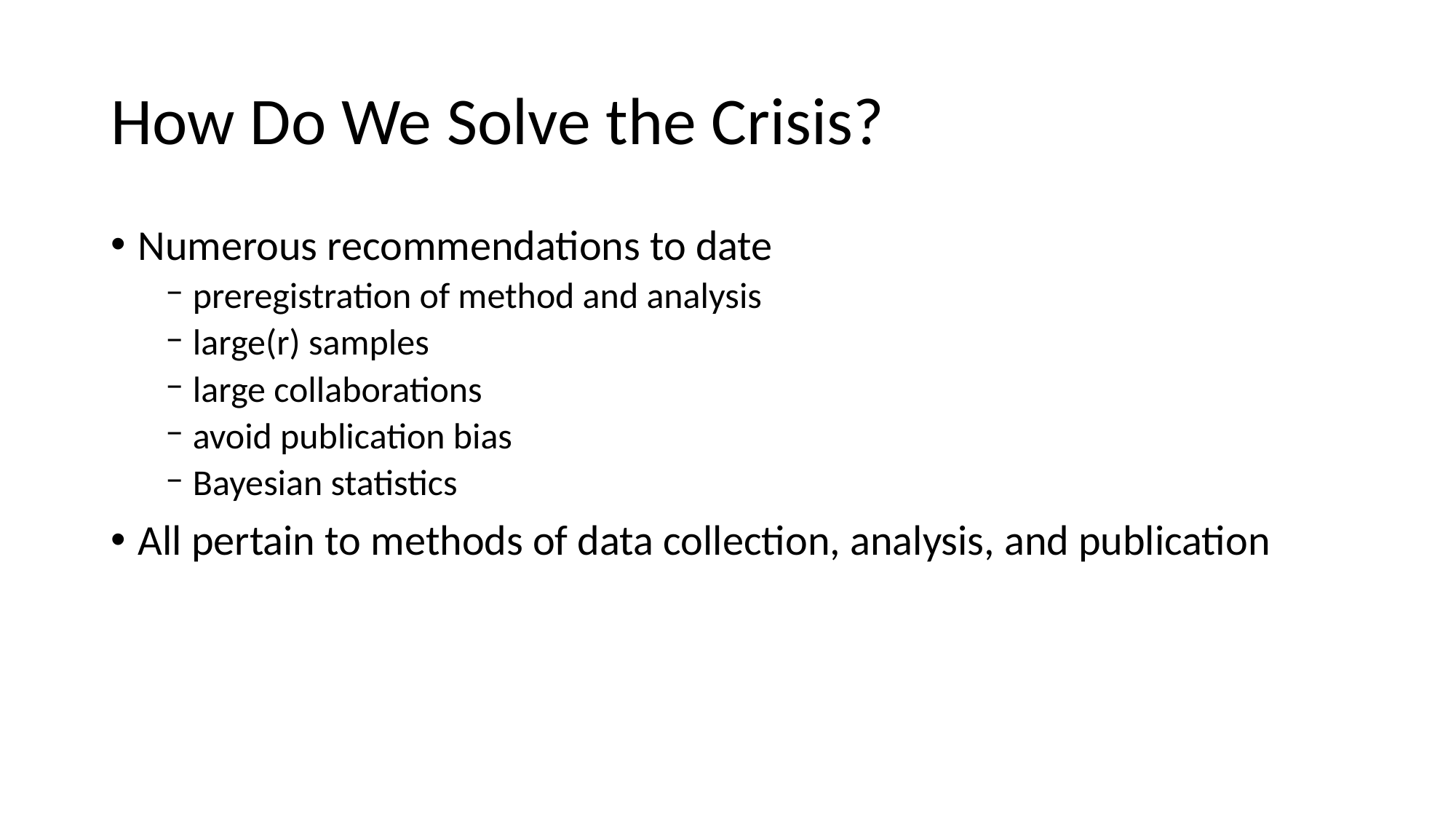

# How Do We Solve the Crisis?
Numerous recommendations to date
preregistration of method and analysis
large(r) samples
large collaborations
avoid publication bias
Bayesian statistics
All pertain to methods of data collection, analysis, and publication